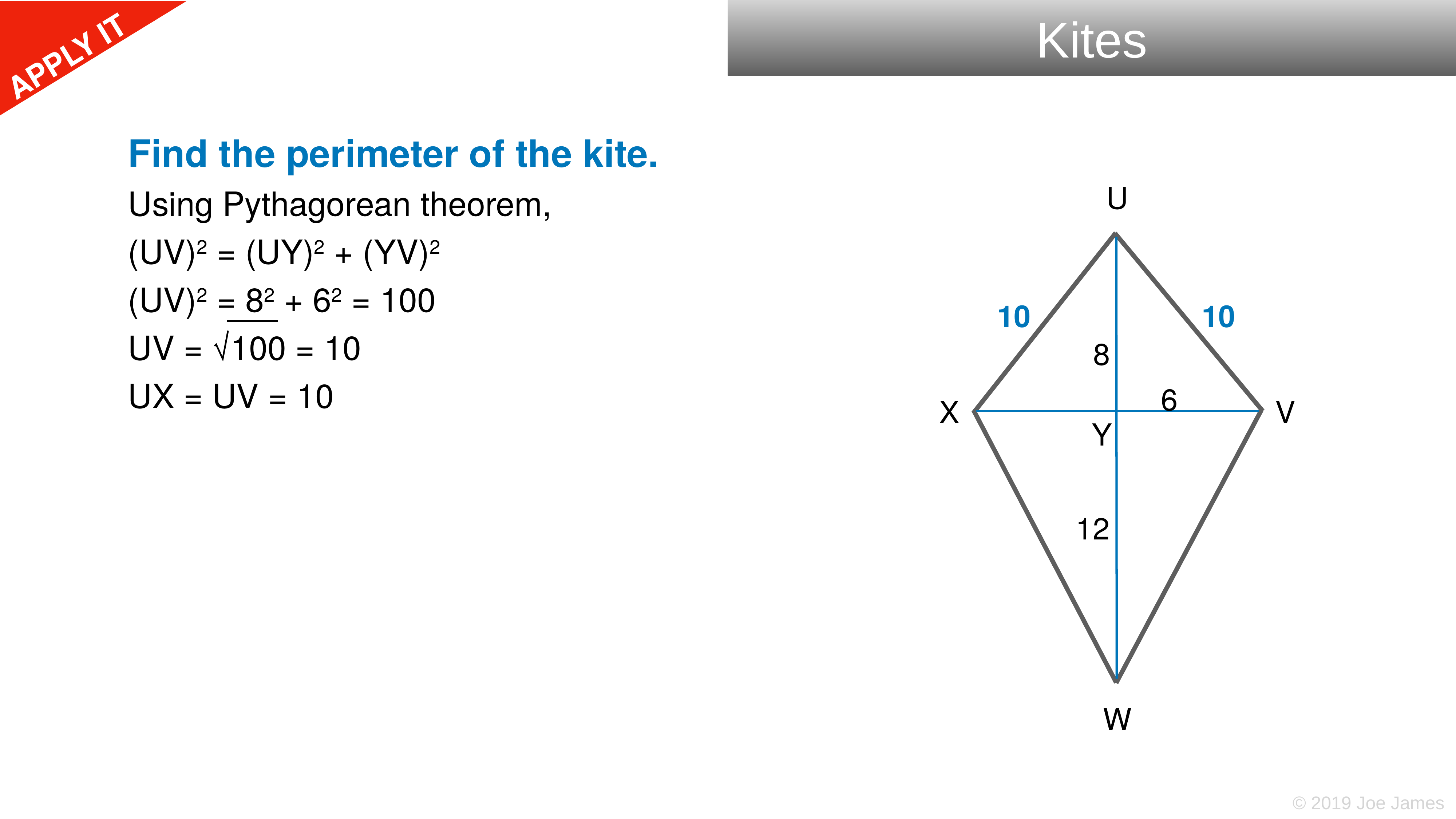

Kites
Find the perimeter of the kite.
Using Pythagorean theorem,
(UV)2 = (UY)2 + (YV)2
(UV)2 = 82 + 62 = 100
UV = √100 = 10
UX = UV = 10

U

10
10

8
6
X
V

Y
12
W